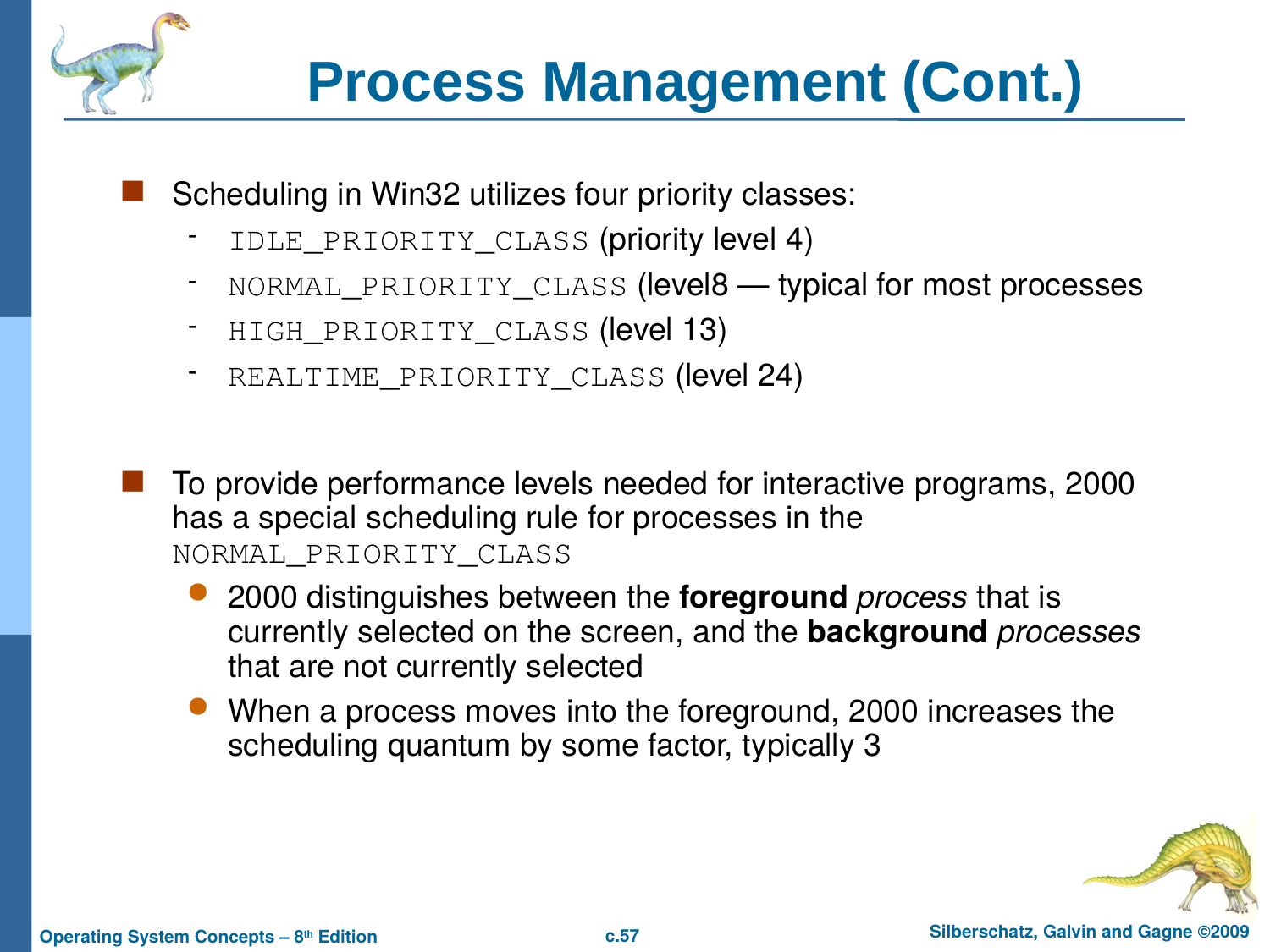

# Process Management (Cont.)
Scheduling in Win32 utilizes four priority classes:
IDLE_PRIORITY_CLASS (priority level 4)
NORMAL_PRIORITY_CLASS (level8 — typical for most processes
HIGH_PRIORITY_CLASS (level 13)
REALTIME_PRIORITY_CLASS (level 24)

To provide performance levels needed for interactive programs, 2000 has a special scheduling rule for processes in the NORMAL_PRIORITY_CLASS
2000 distinguishes between the foreground process that is currently selected on the screen, and the background processes that are not currently selected
When a process moves into the foreground, 2000 increases the scheduling quantum by some factor, typically 3